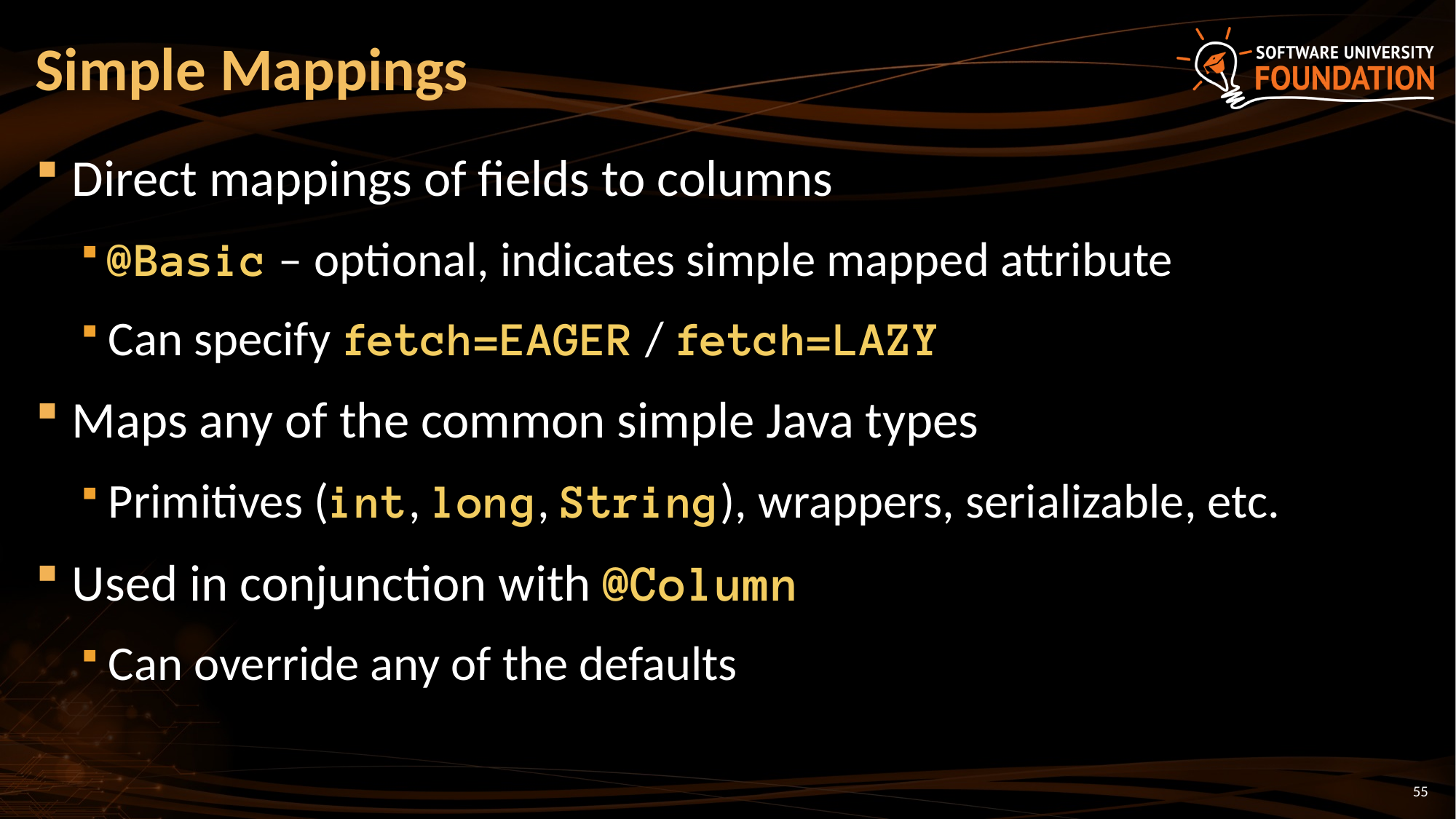

# Simple Mappings
Direct mappings of fields to columns
@Basic – optional, indicates simple mapped attribute
Can specify fetch=EAGER / fetch=LAZY
Maps any of the common simple Java types
Primitives (int, long, String), wrappers, serializable, etc.
Used in conjunction with @Column
Can override any of the defaults

55